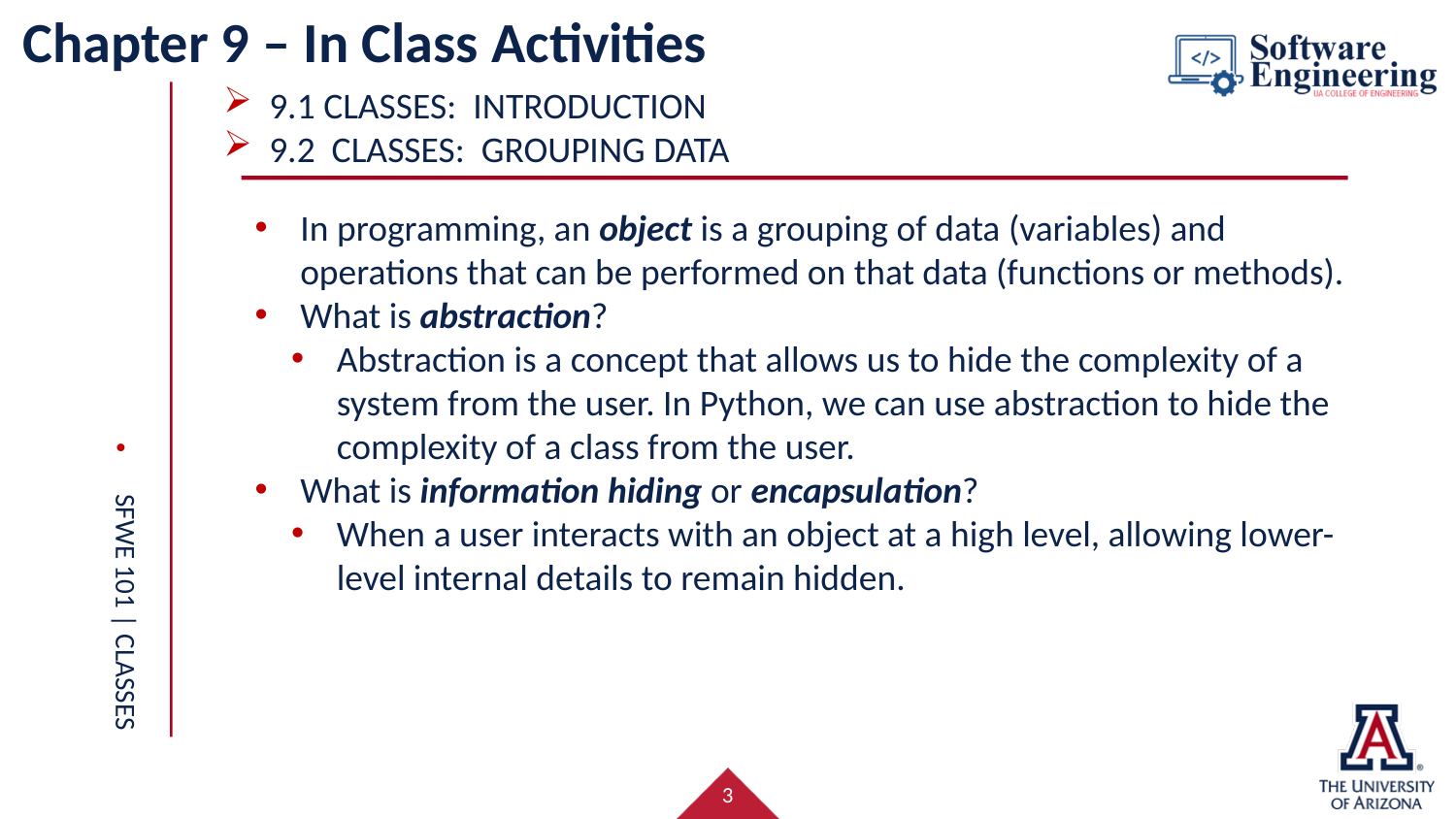

# Chapter 9 – In Class Activities
9.1 Classes:  Introduction
9.2  Classes:  Grouping Data
In programming, an object is a grouping of data (variables) and operations that can be performed on that data (functions or methods).
What is abstraction?
Abstraction is a concept that allows us to hide the complexity of a system from the user. In Python, we can use abstraction to hide the complexity of a class from the user.
What is information hiding or encapsulation?
When a user interacts with an object at a high level, allowing lower-level internal details to remain hidden.

SFWE 101 | classes